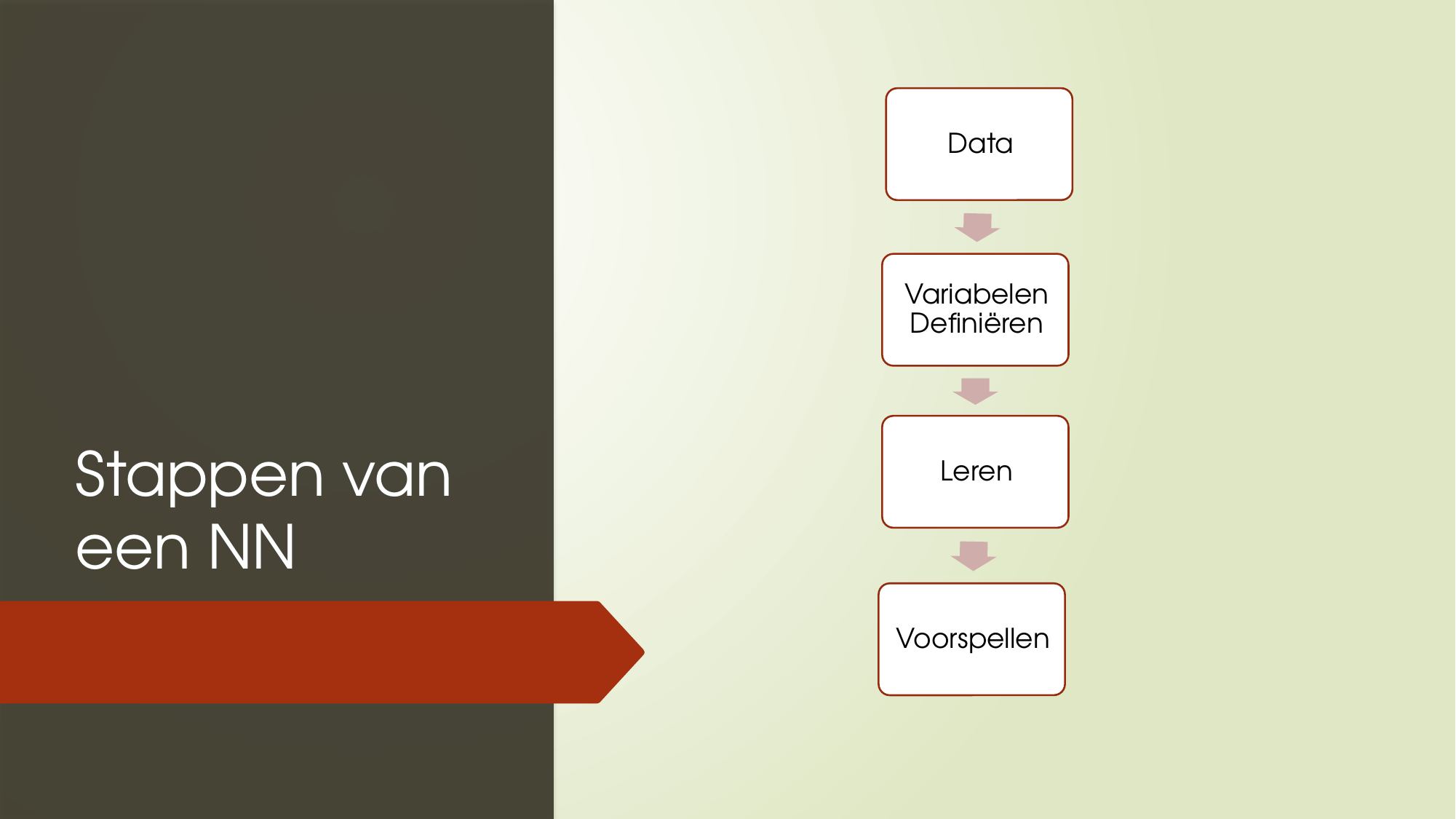

Data

Variabelen Definiëren

Leren

Voorspellen
# Stappen van een NN